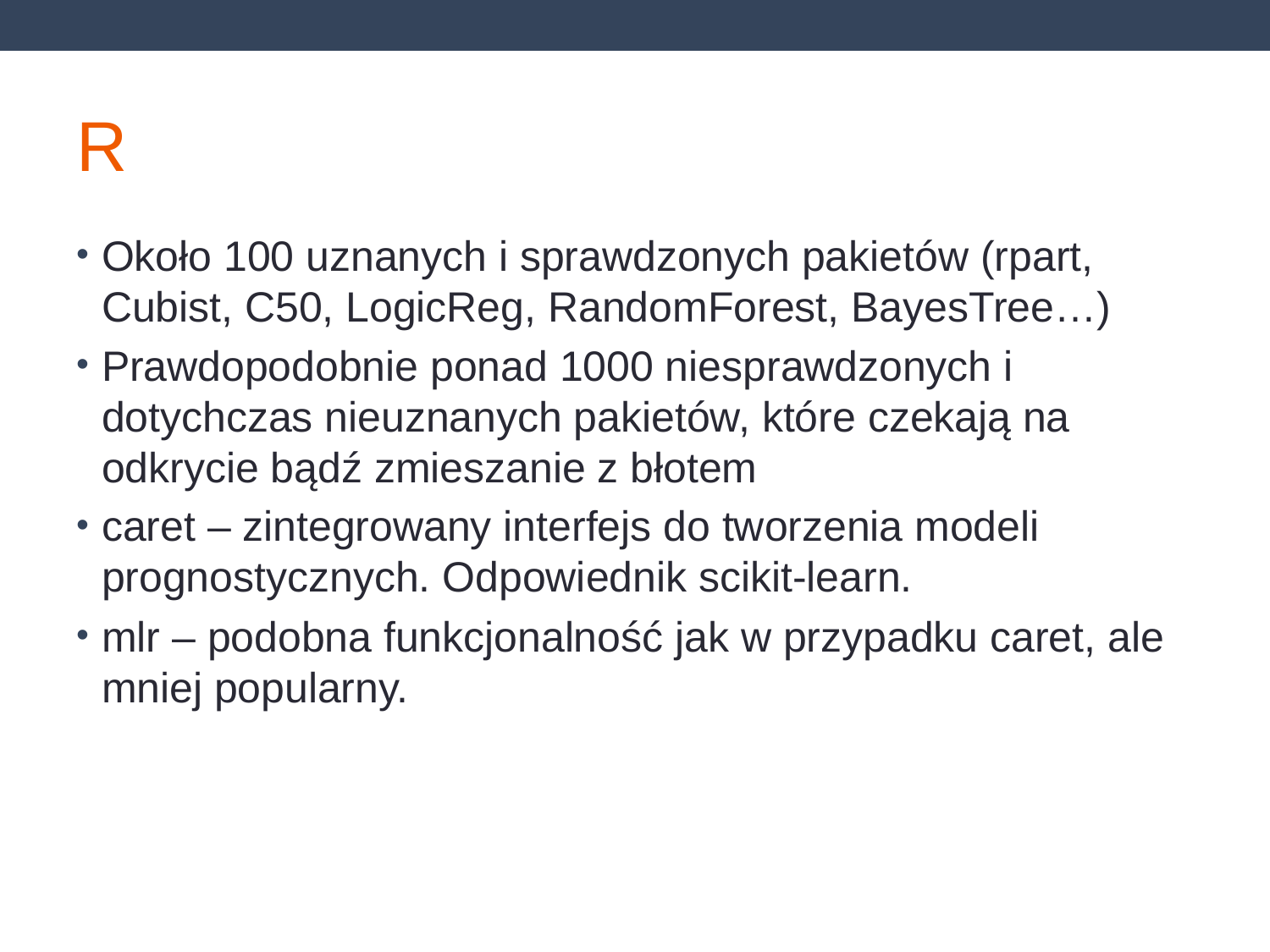

# R
Około 100 uznanych i sprawdzonych pakietów (rpart, Cubist, C50, LogicReg, RandomForest, BayesTree…)
Prawdopodobnie ponad 1000 niesprawdzonych i dotychczas nieuznanych pakietów, które czekają na odkrycie bądź zmieszanie z błotem
caret – zintegrowany interfejs do tworzenia modeli prognostycznych. Odpowiednik scikit-learn.
mlr – podobna funkcjonalność jak w przypadku caret, ale mniej popularny.